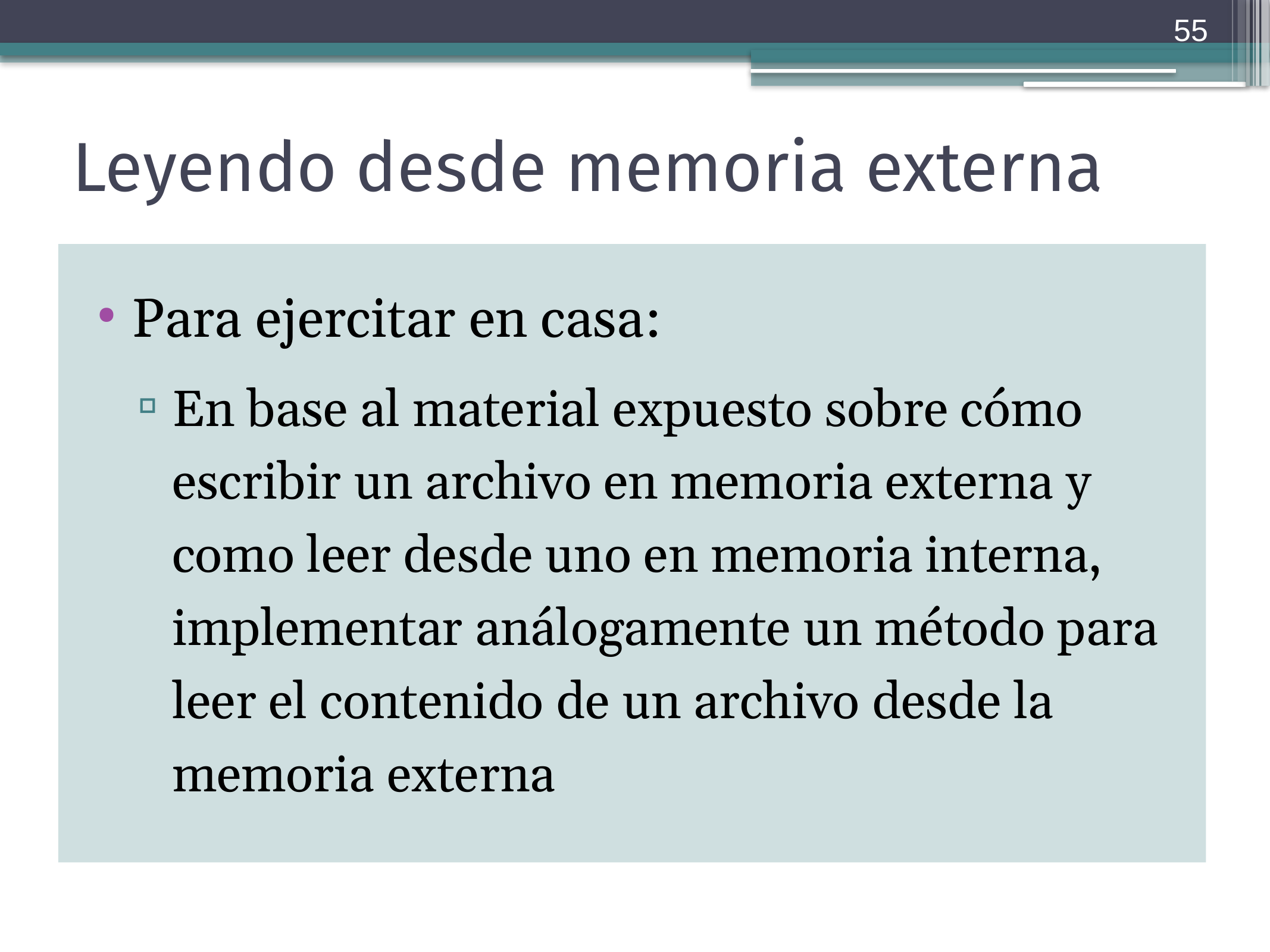

55
# Leyendo desde memoria externa

Para ejercitar en casa:
En base al material expuesto sobre cómo escribir un archivo en memoria externa y como leer desde uno en memoria interna, implementar análogamente un método para leer el contenido de un archivo desde la memoria externa